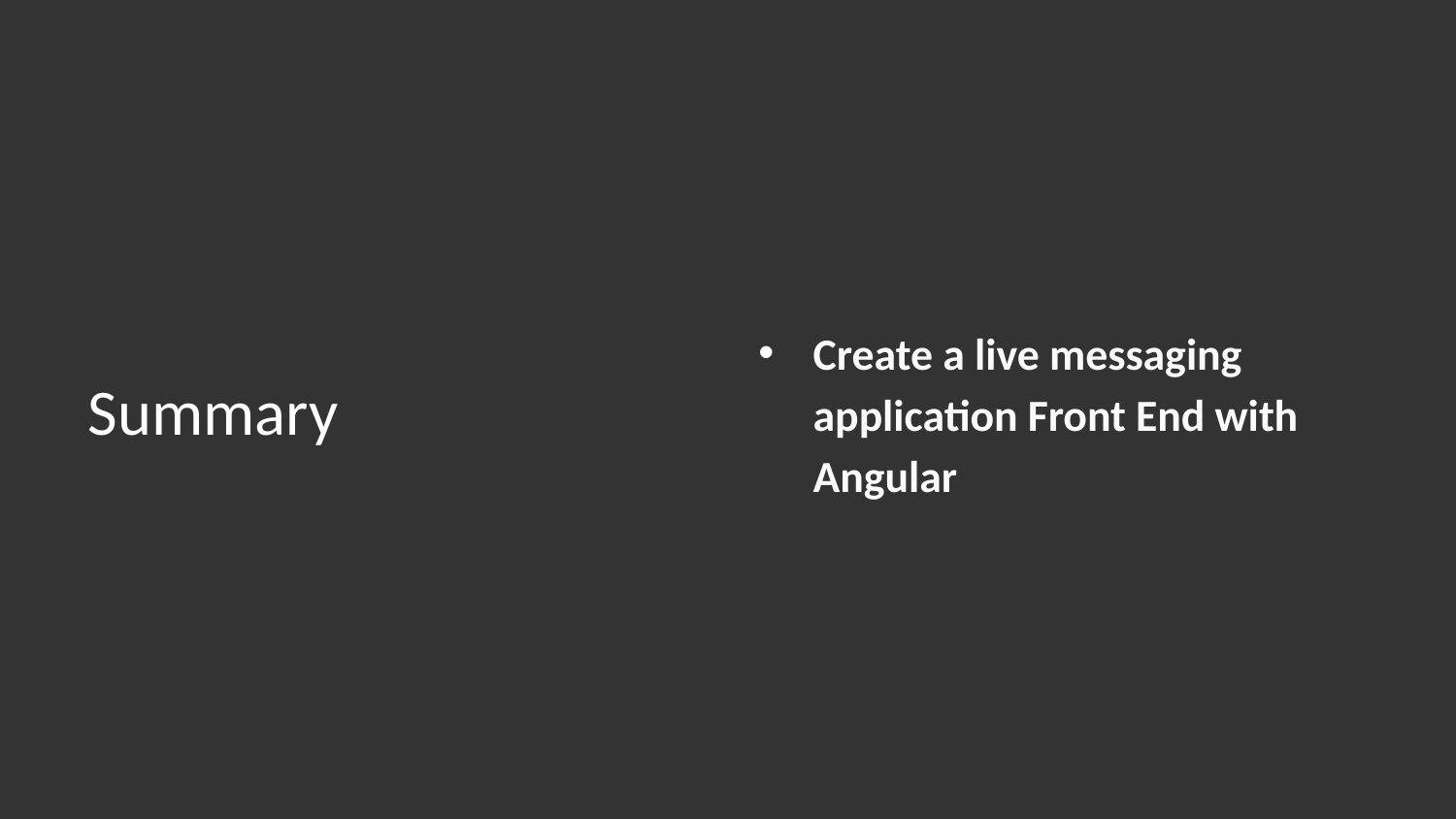

Create a live messaging application Front End with Angular
# Summary